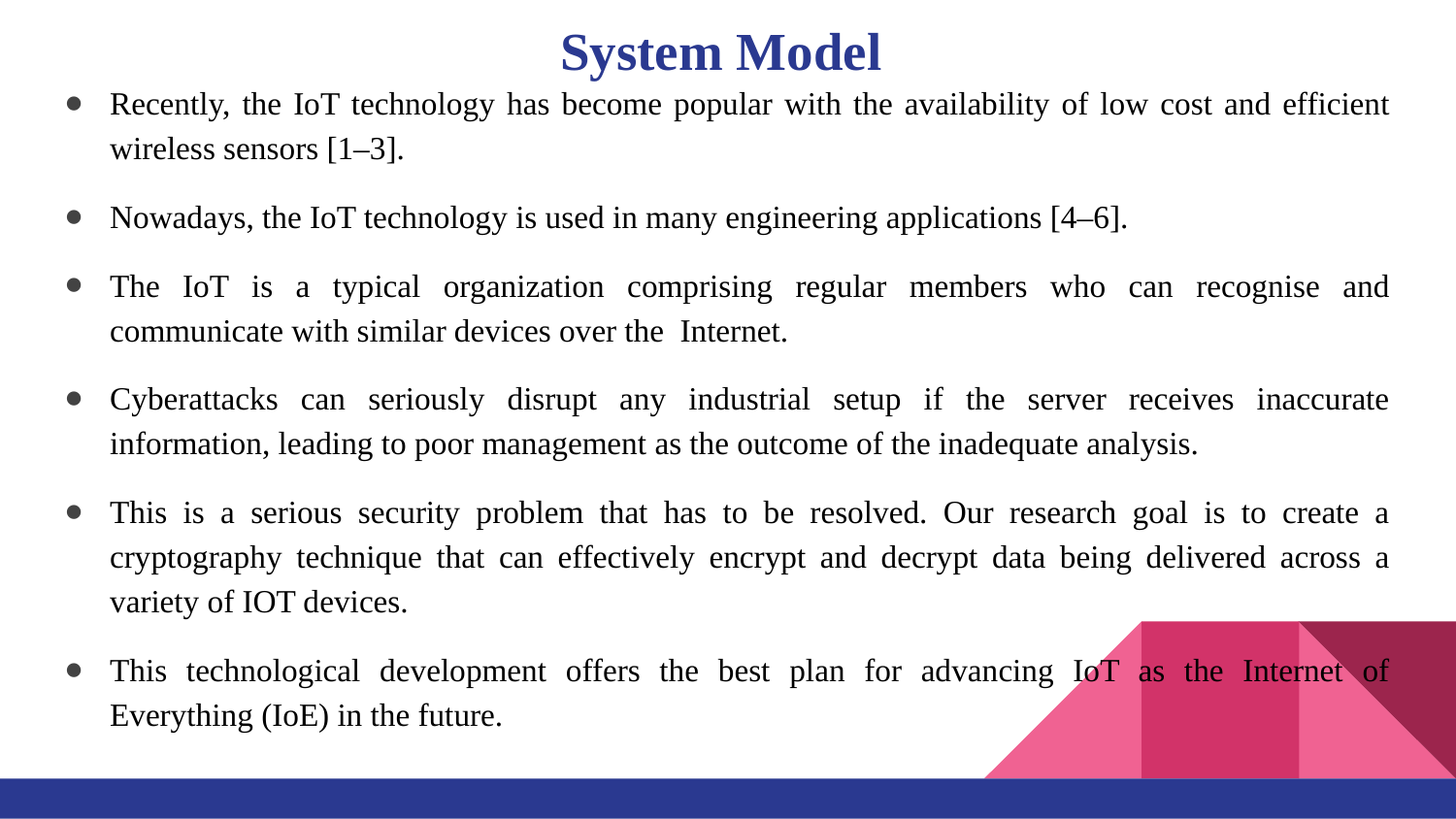

# System Model
Recently, the IoT technology has become popular with the availability of low cost and efficient wireless sensors [1–3].
Nowadays, the IoT technology is used in many engineering applications [4–6].
The IoT is a typical organization comprising regular members who can recognise and communicate with similar devices over the  Internet.
Cyberattacks can seriously disrupt any industrial setup if the server receives inaccurate information, leading to poor management as the outcome of the inadequate analysis.
This is a serious security problem that has to be resolved. Our research goal is to create a cryptography technique that can effectively encrypt and decrypt data being delivered across a variety of IOT devices.
This technological development offers the best plan for advancing IoT as the Internet of Everything (IoE) in the future.